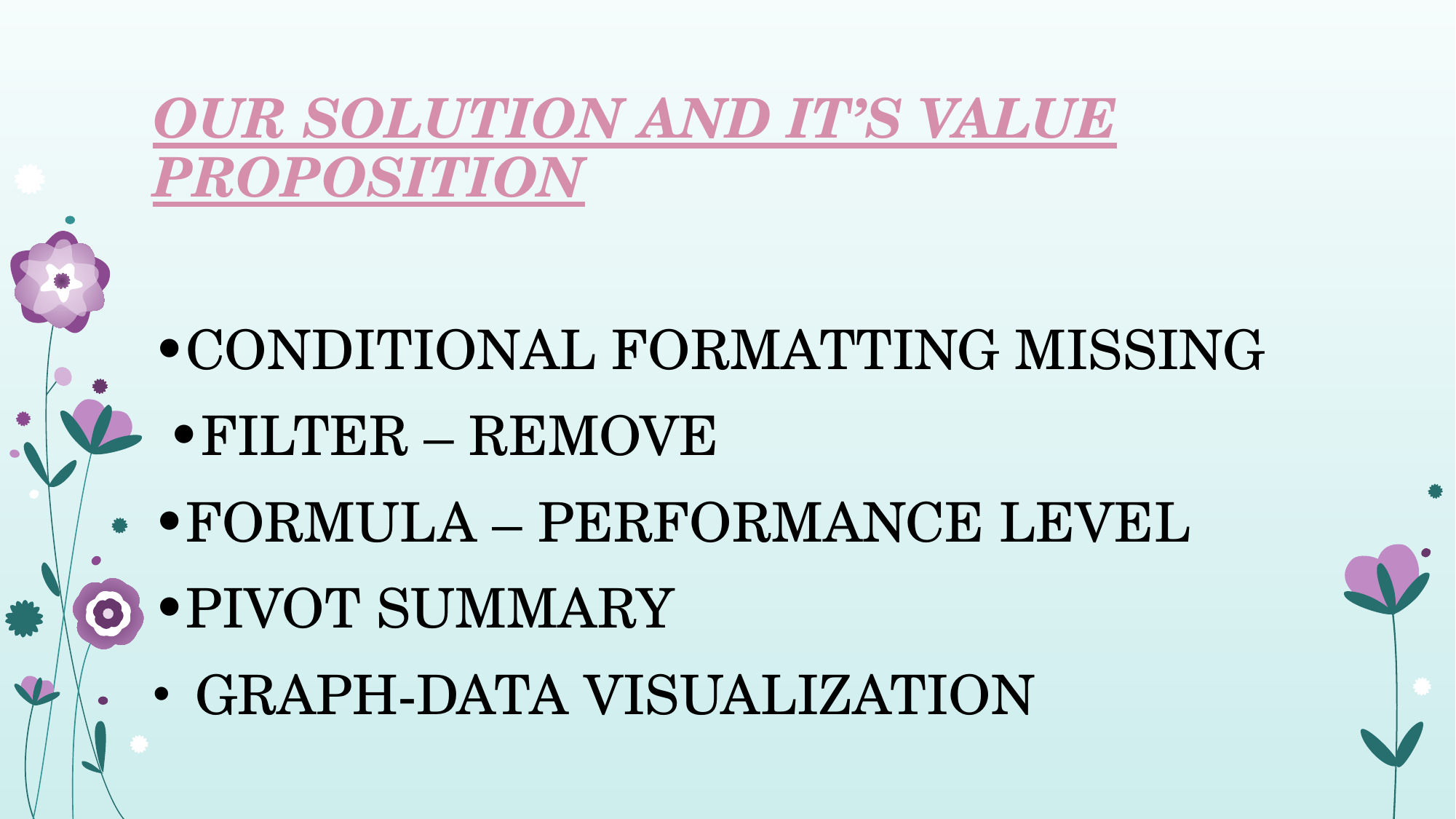

OUR SOLUTION AND IT’S VALUE PROPOSITION

•CONDITIONAL FORMATTING MISSING
 •FILTER – REMOVE
•FORMULA – PERFORMANCE LEVEL
•PIVOT SUMMARY
 GRAPH-DATA VISUALIZATION